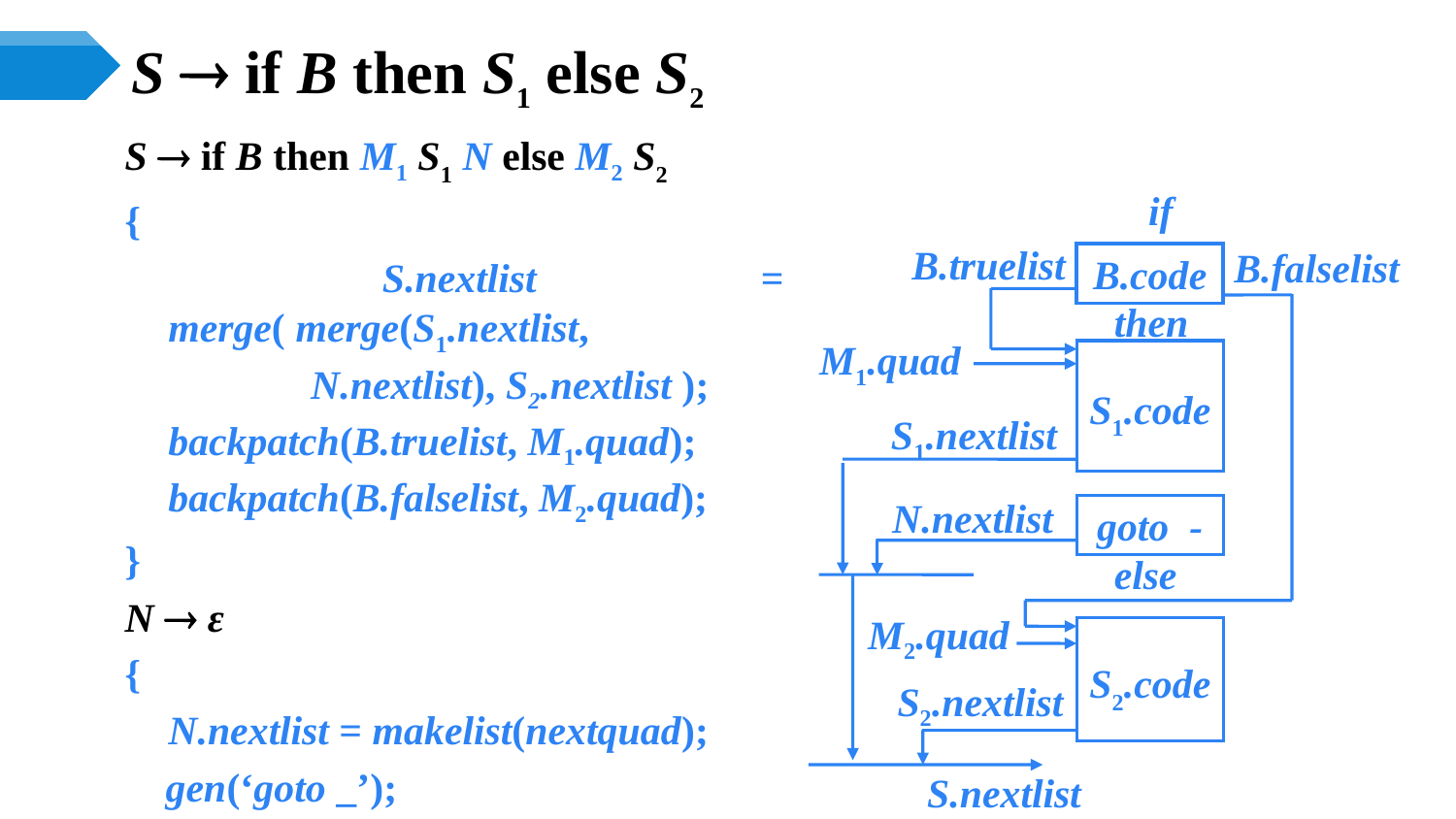

# S → if B then S1 else S2
S → if B then M1 S1 N else M2 S2
{
 	S.nextlist = merge( merge(S1.nextlist,                                  N.nextlist), S2.nextlist );
	backpatch(B.truelist, M1.quad);
 	backpatch(B.falselist, M2.quad);
}
N → ε
{
	N.nextlist = makelist(nextquad);
    gen(‘goto _’);
}
if
B.truelist
B.falselist
B.code

then

S1.code

S1.nextlist

goto  -

else

S2.code

S2.nextlist

S.nextlist

M1.quad

M2.quad

N.nextlist